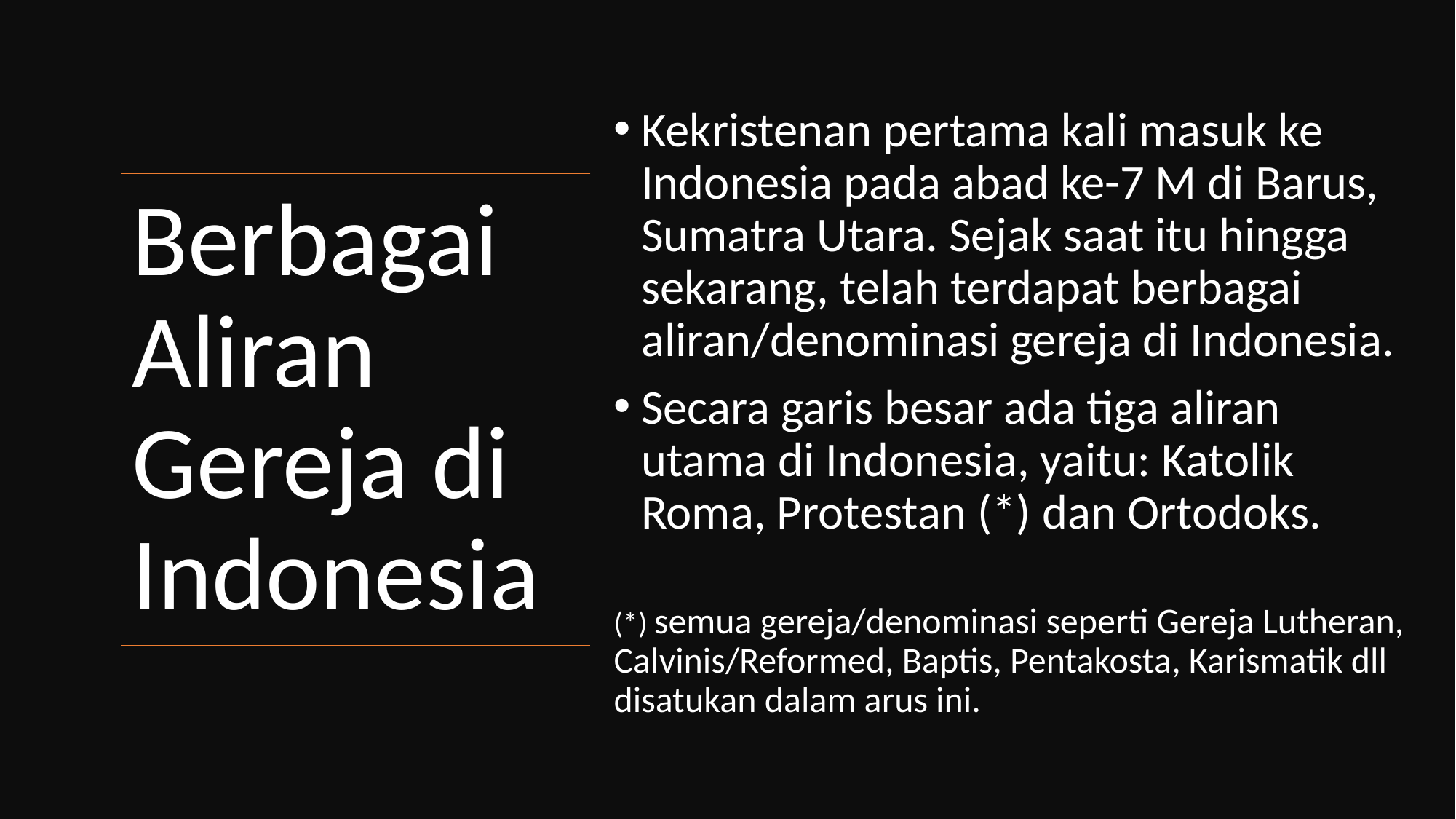

Kekristenan pertama kali masuk ke Indonesia pada abad ke-7 M di Barus, Sumatra Utara. Sejak saat itu hingga sekarang, telah terdapat berbagai aliran/denominasi gereja di Indonesia.
Secara garis besar ada tiga aliran utama di Indonesia, yaitu: Katolik Roma, Protestan (*) dan Ortodoks.

(*) semua gereja/denominasi seperti Gereja Lutheran, Calvinis/Reformed, Baptis, Pentakosta, Karismatik dll disatukan dalam arus ini.
# Berbagai Aliran Gereja di Indonesia